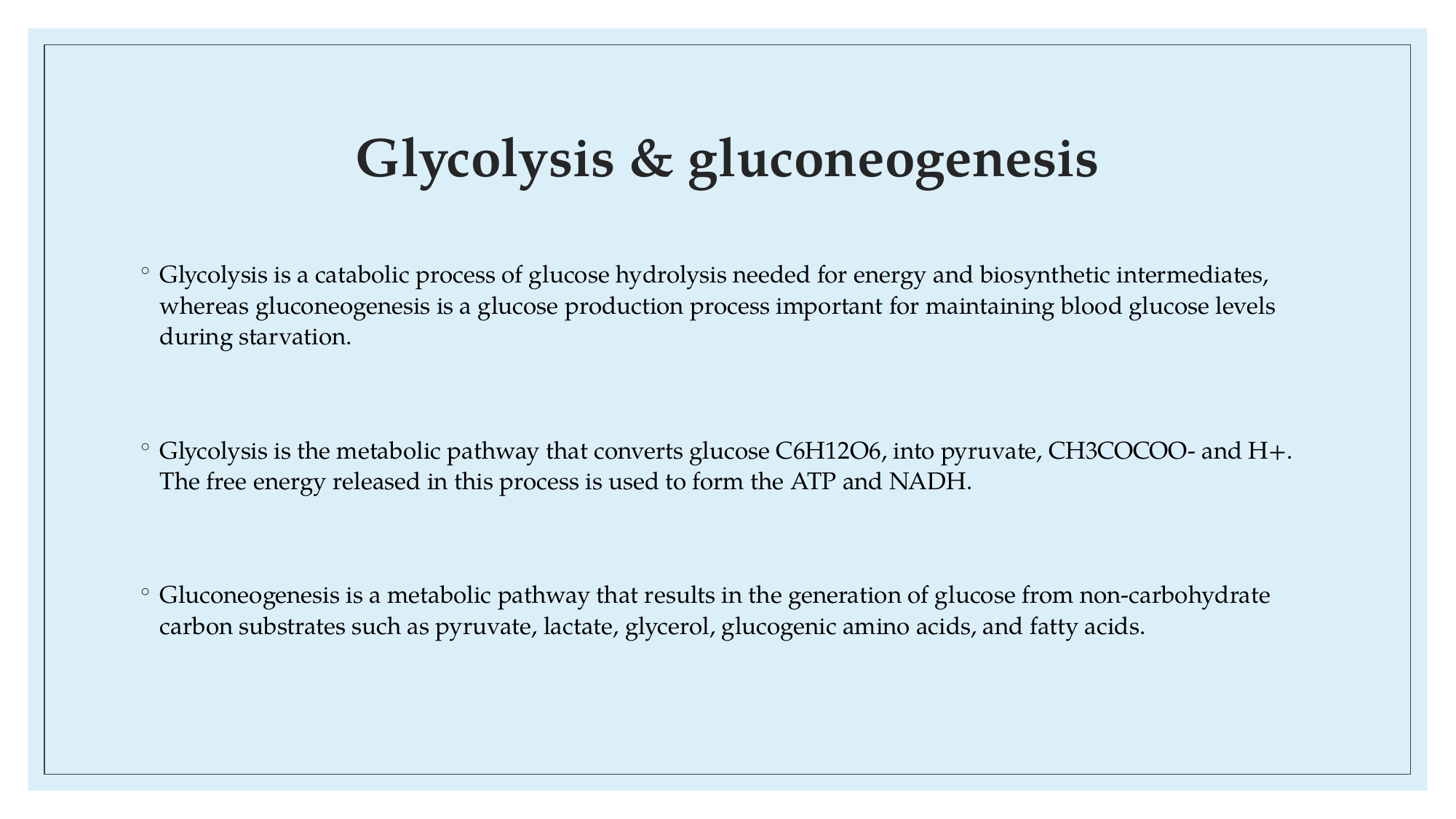

# Glycolysis & gluconeogenesis
Glycolysis is a catabolic process of glucose hydrolysis needed for energy and biosynthetic intermediates, whereas gluconeogenesis is a glucose production process important for maintaining blood glucose levels during starvation.

Glycolysis is the metabolic pathway that converts glucose C6H12O6, into pyruvate, CH3COCOO- and H+. The free energy released in this process is used to form the ATP and NADH.

Gluconeogenesis is a metabolic pathway that results in the generation of glucose from non-carbohydrate carbon substrates such as pyruvate, lactate, glycerol, glucogenic amino acids, and fatty acids.